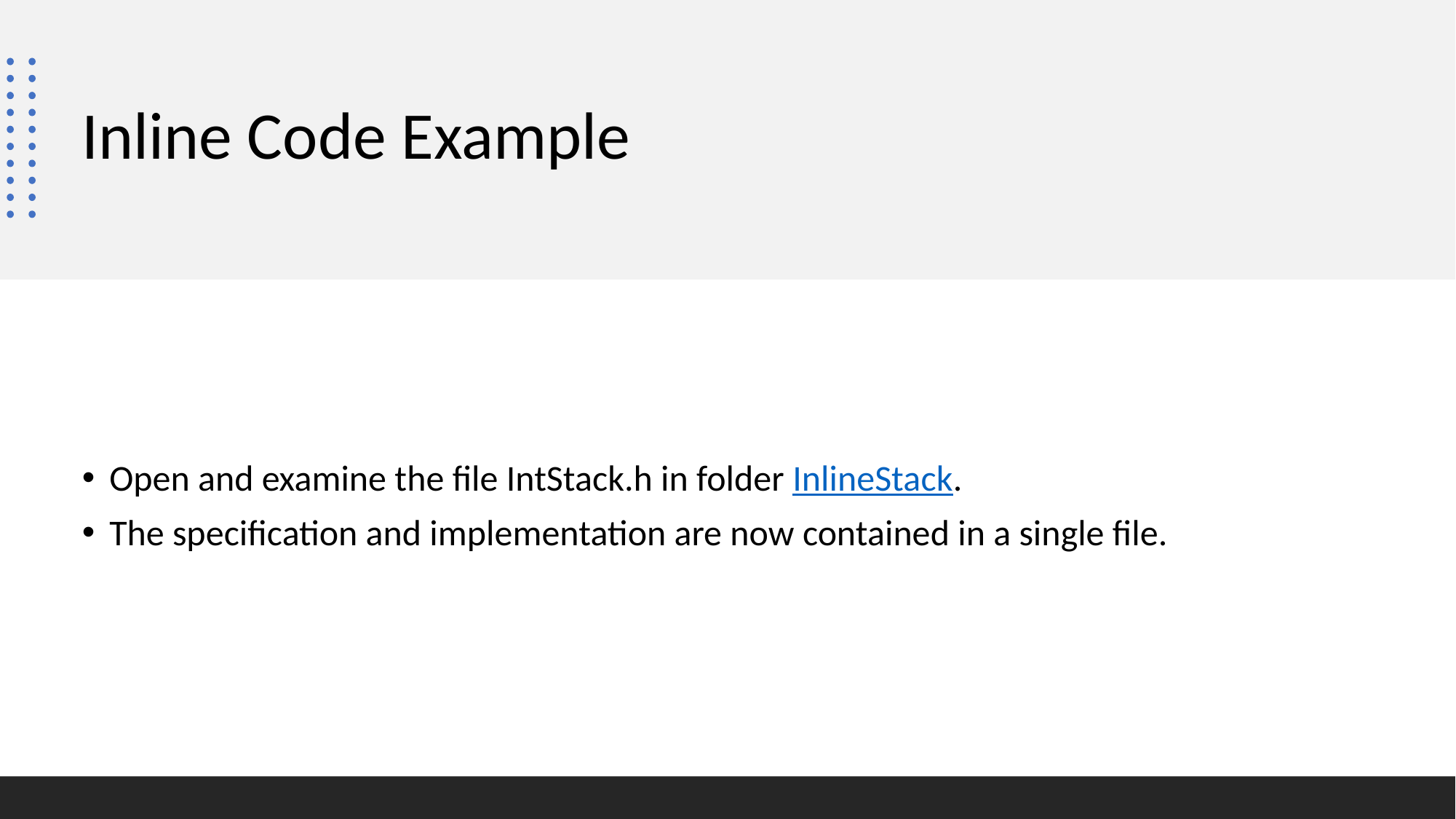

# Inline Code Example

Open and examine the file IntStack.h in folder InlineStack.
The specification and implementation are now contained in a single file.